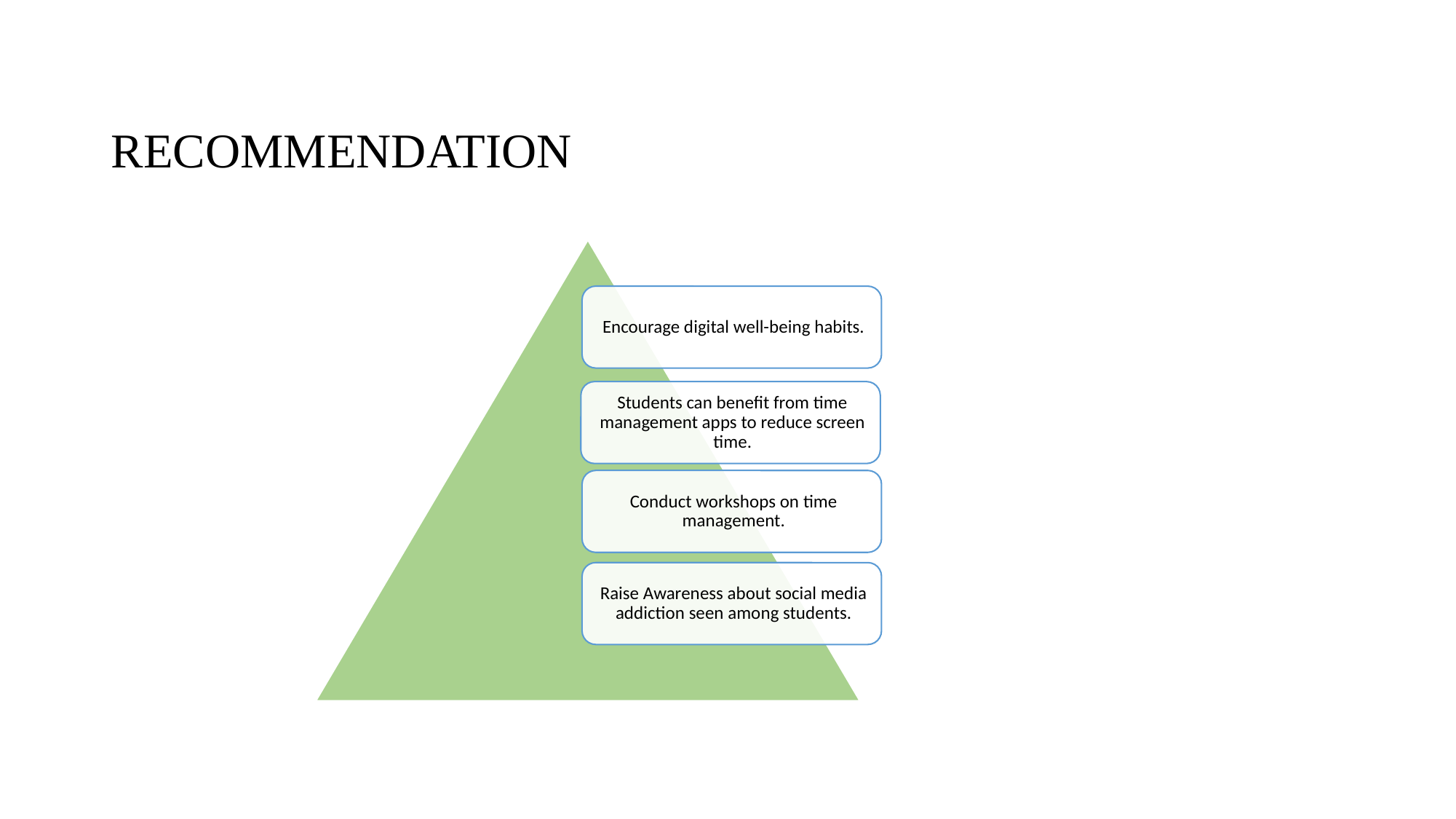

# RECOMMENDATION
Encourage digital well-being habits.
Students can benefit from time management apps to reduce screen time.
Conduct workshops on time management.
Raise Awareness about social media addiction seen among students.